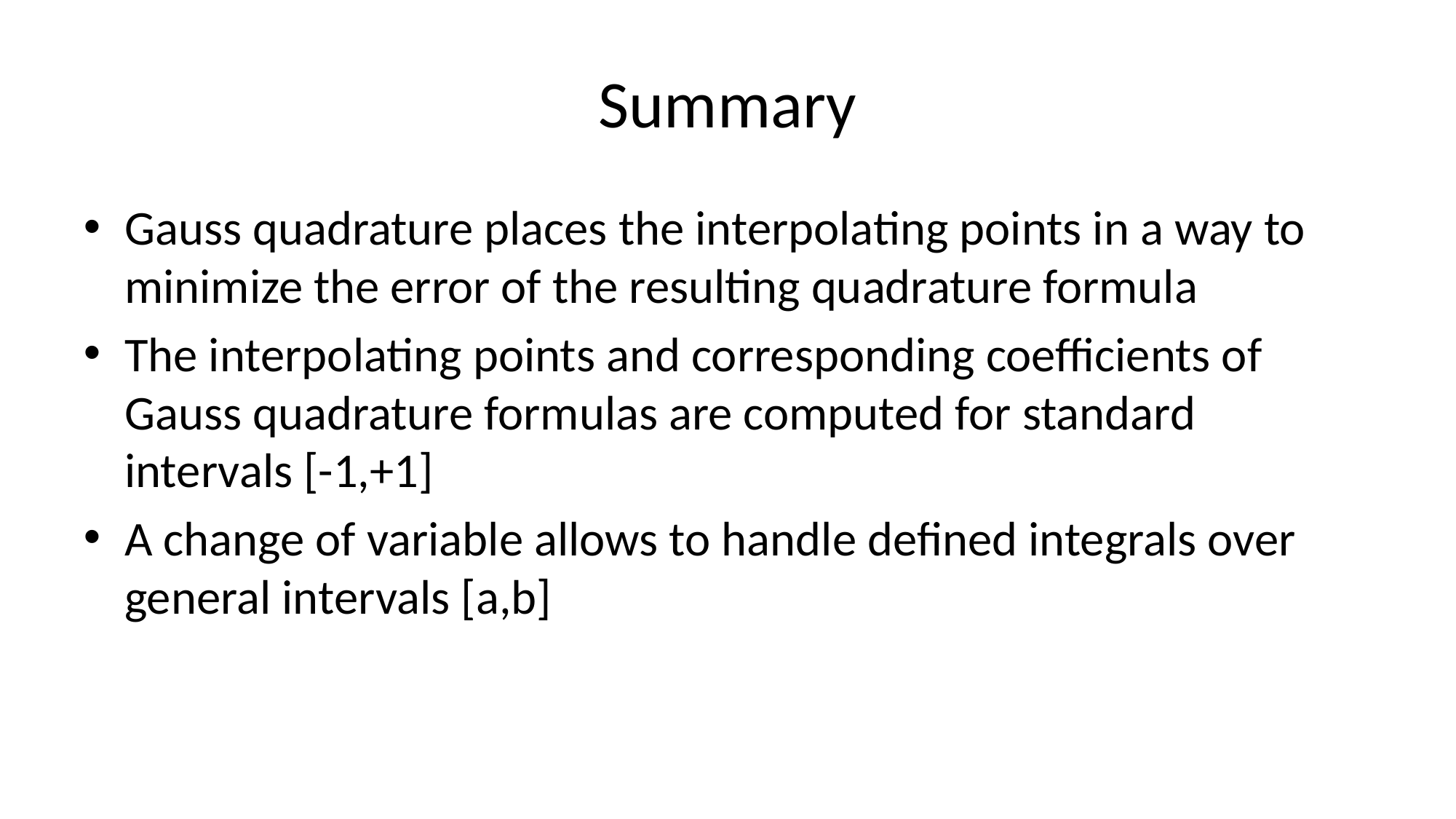

# Summary
Gauss quadrature places the interpolating points in a way to minimize the error of the resulting quadrature formula
The interpolating points and corresponding coefficients of Gauss quadrature formulas are computed for standard intervals [-1,+1]
A change of variable allows to handle defined integrals over general intervals [a,b]